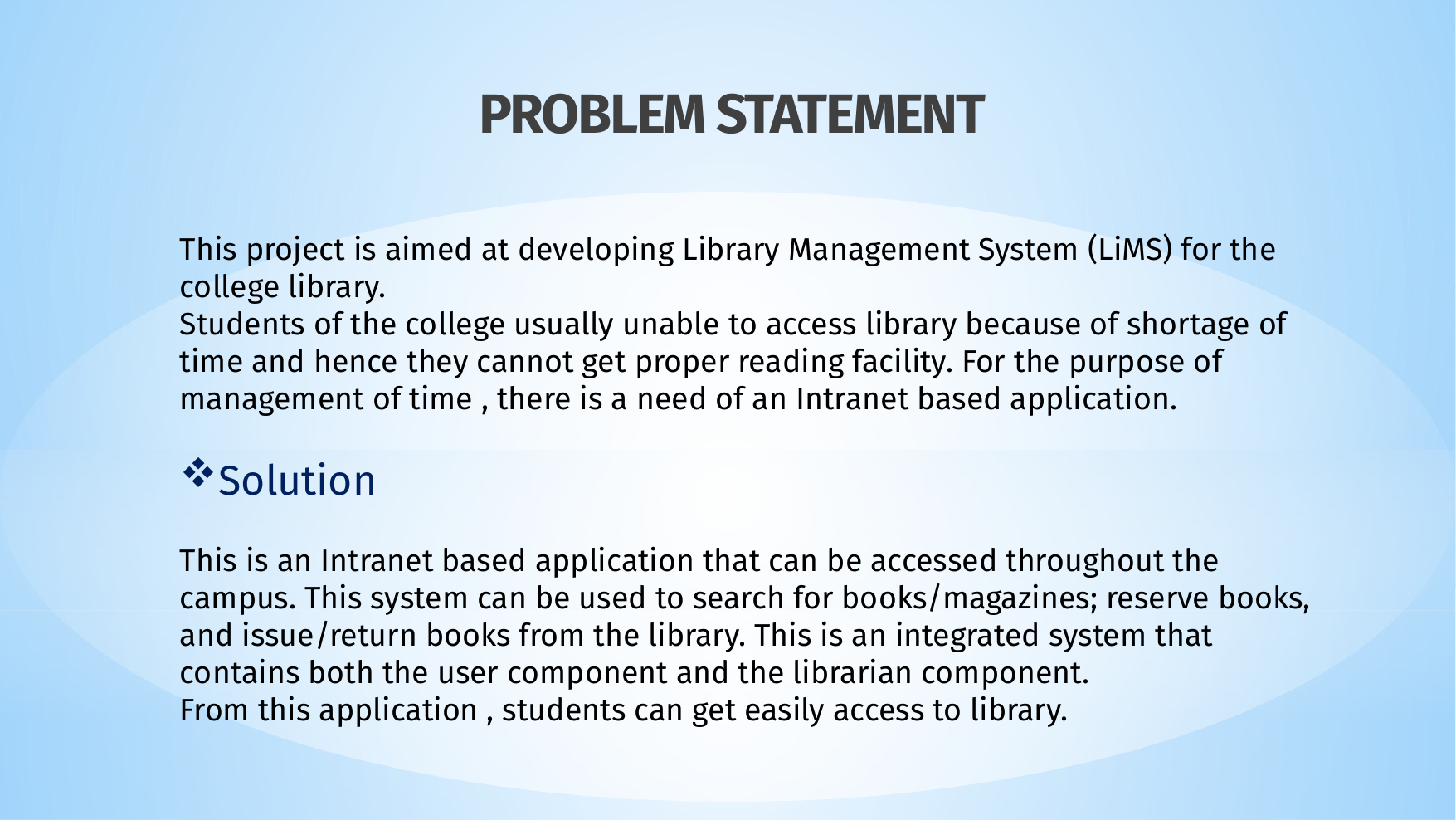

PROBLEM STATEMENT
This project is aimed at developing Library Management System (LiMS) for the college library.
Students of the college usually unable to access library because of shortage of time and hence they cannot get proper reading facility. For the purpose of management of time , there is a need of an Intranet based application.

Solution

This is an Intranet based application that can be accessed throughout the campus. This system can be used to search for books/magazines; reserve books, and issue/return books from the library. This is an integrated system that contains both the user component and the librarian component.
From this application , students can get easily access to library.